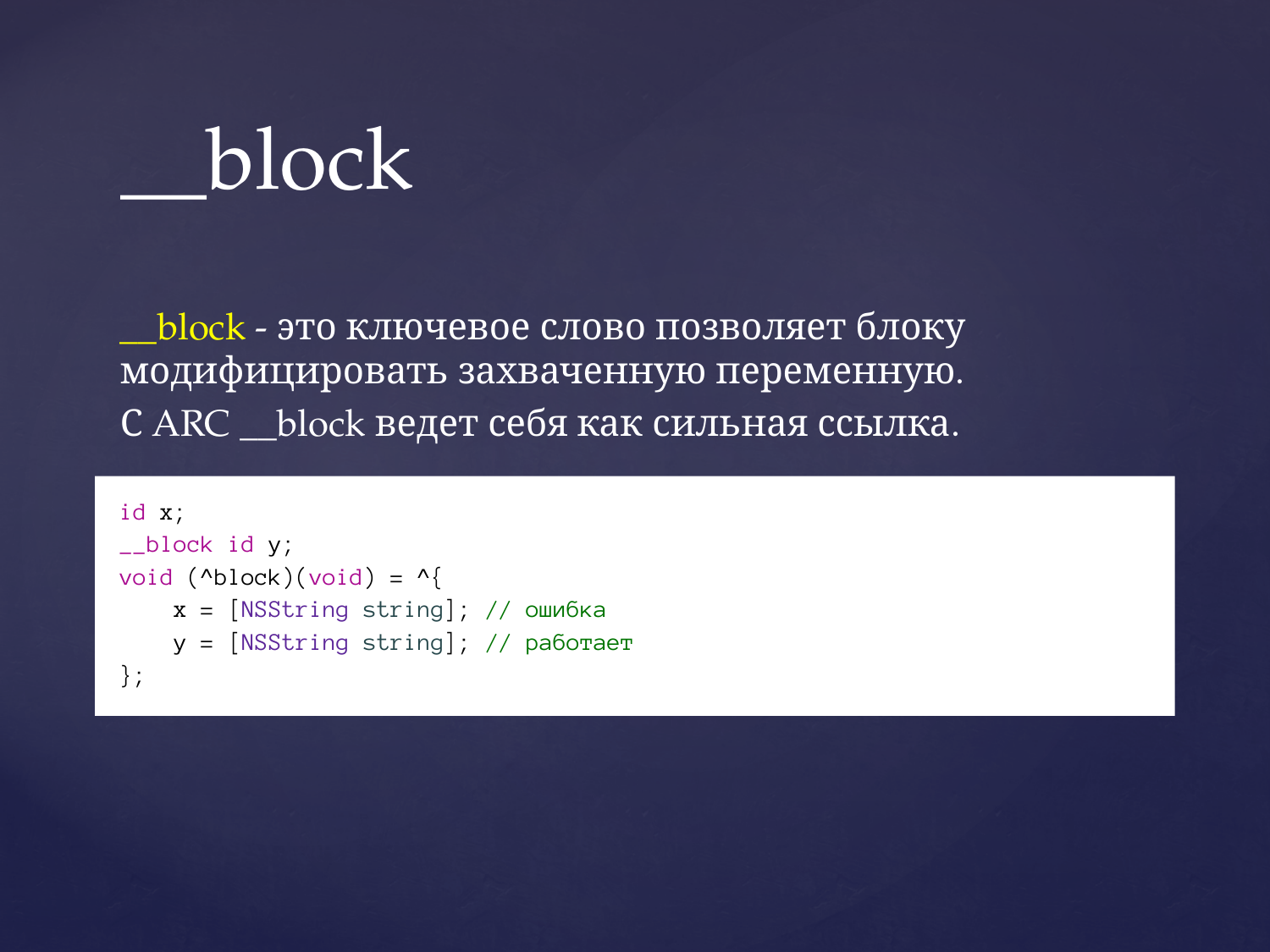

# __block
__block - это ключевое слово позволяет блоку модифицировать захваченную переменную.
С ARC __block ведет себя как сильная ссылка.

id x;
__block id y;
void (^block)(void) = ^{
    x = [NSString string]; // ошибка
    y = [NSString string]; // работает
};